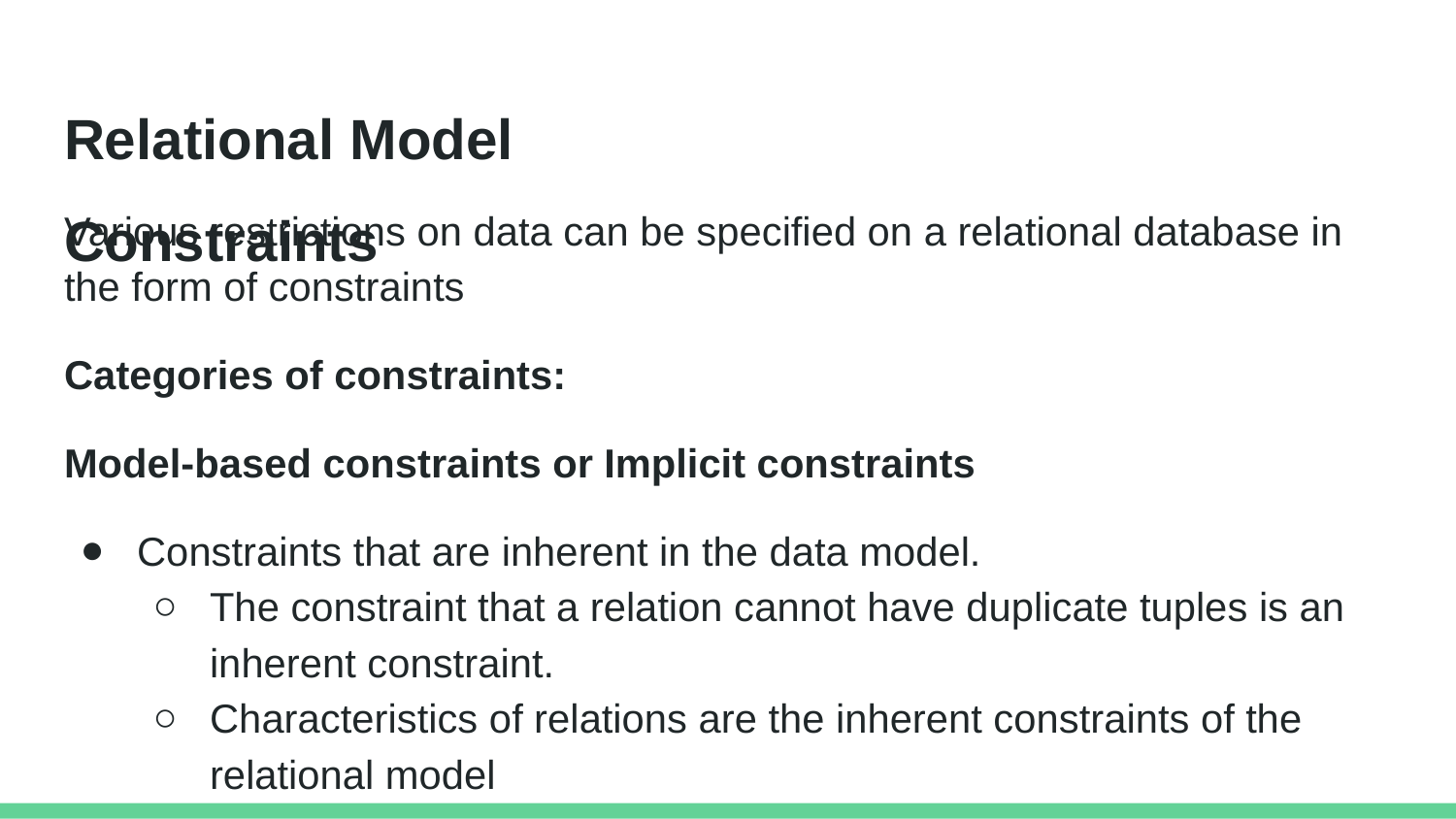

# Relational Model Constraints

Various restrictions on data can be specified on a relational database in the form of constraints
Categories of constraints:
Model-based constraints or Implicit constraints
Constraints that are inherent in the data model.
The constraint that a relation cannot have duplicate tuples is an inherent constraint.
Characteristics of relations are the inherent constraints of the relational model
a